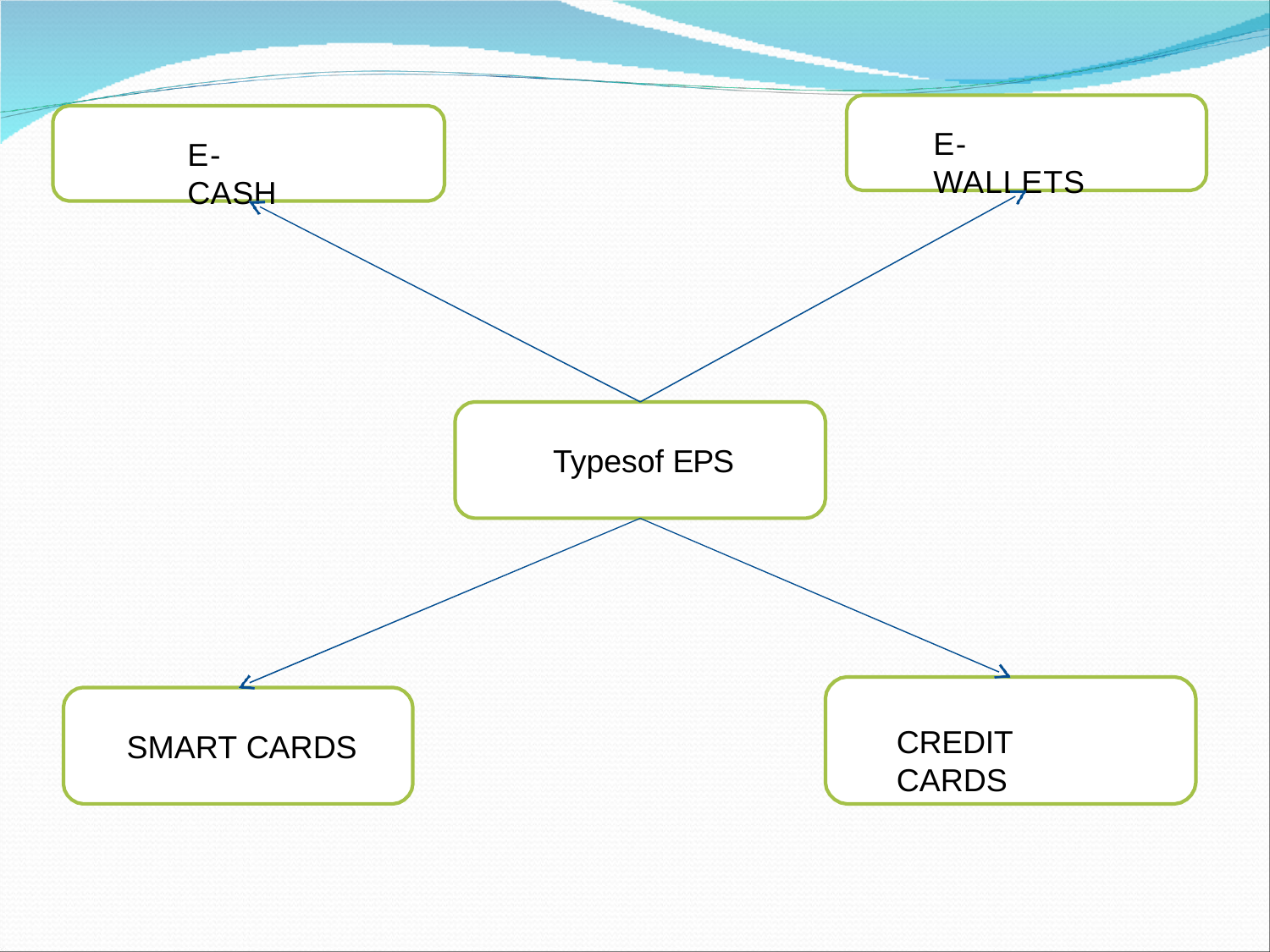

E- WALLETS
E- CASH

Typesof EPS

CREDIT CARDS
SMART CARDS